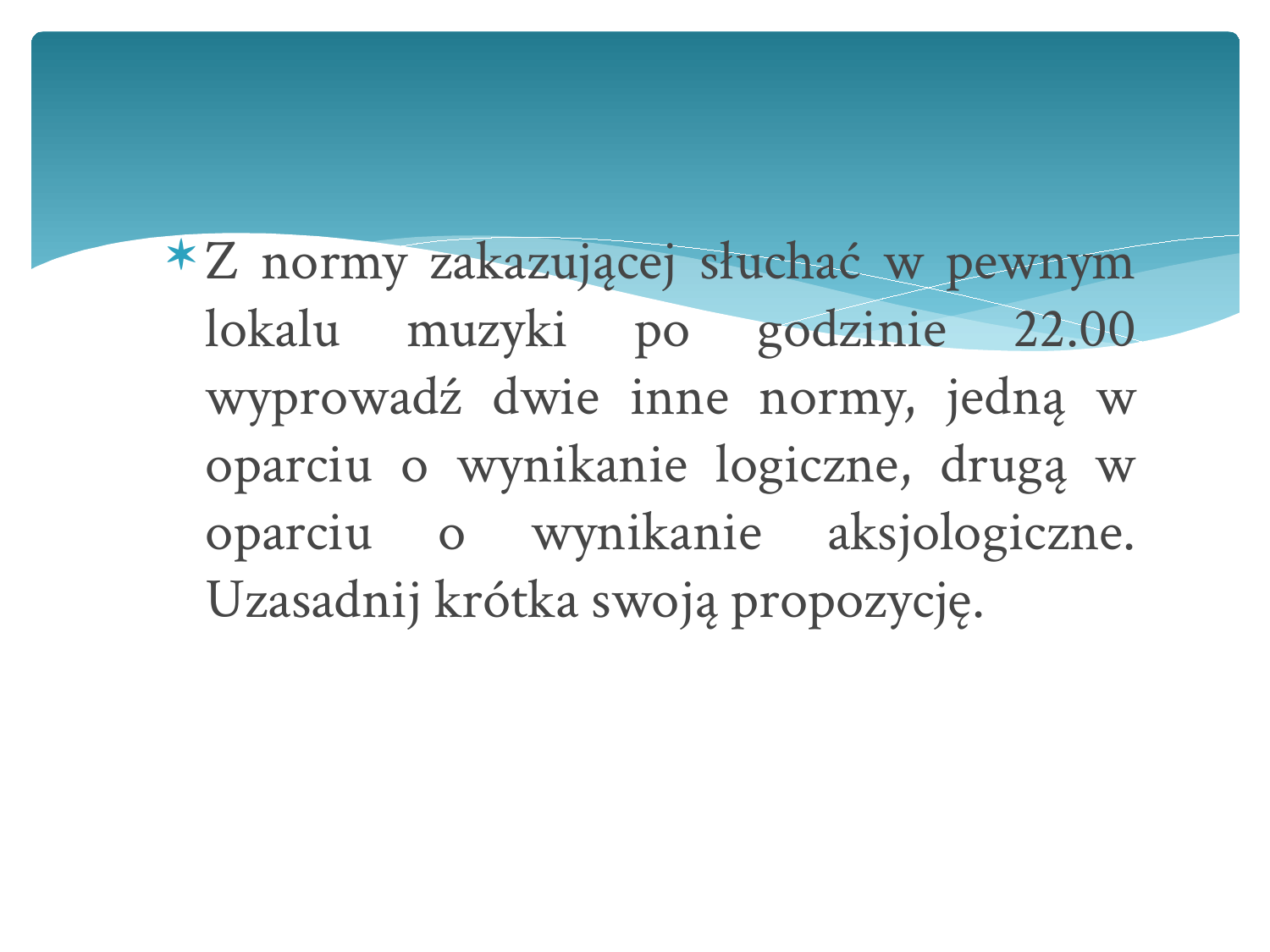

Z normy zakazującej słuchać w pewnym lokalu muzyki po godzinie 22.00 wyprowadź dwie inne normy, jedną w oparciu o wynikanie logiczne, drugą w oparciu o wynikanie aksjologiczne. Uzasadnij krótka swoją propozycję.